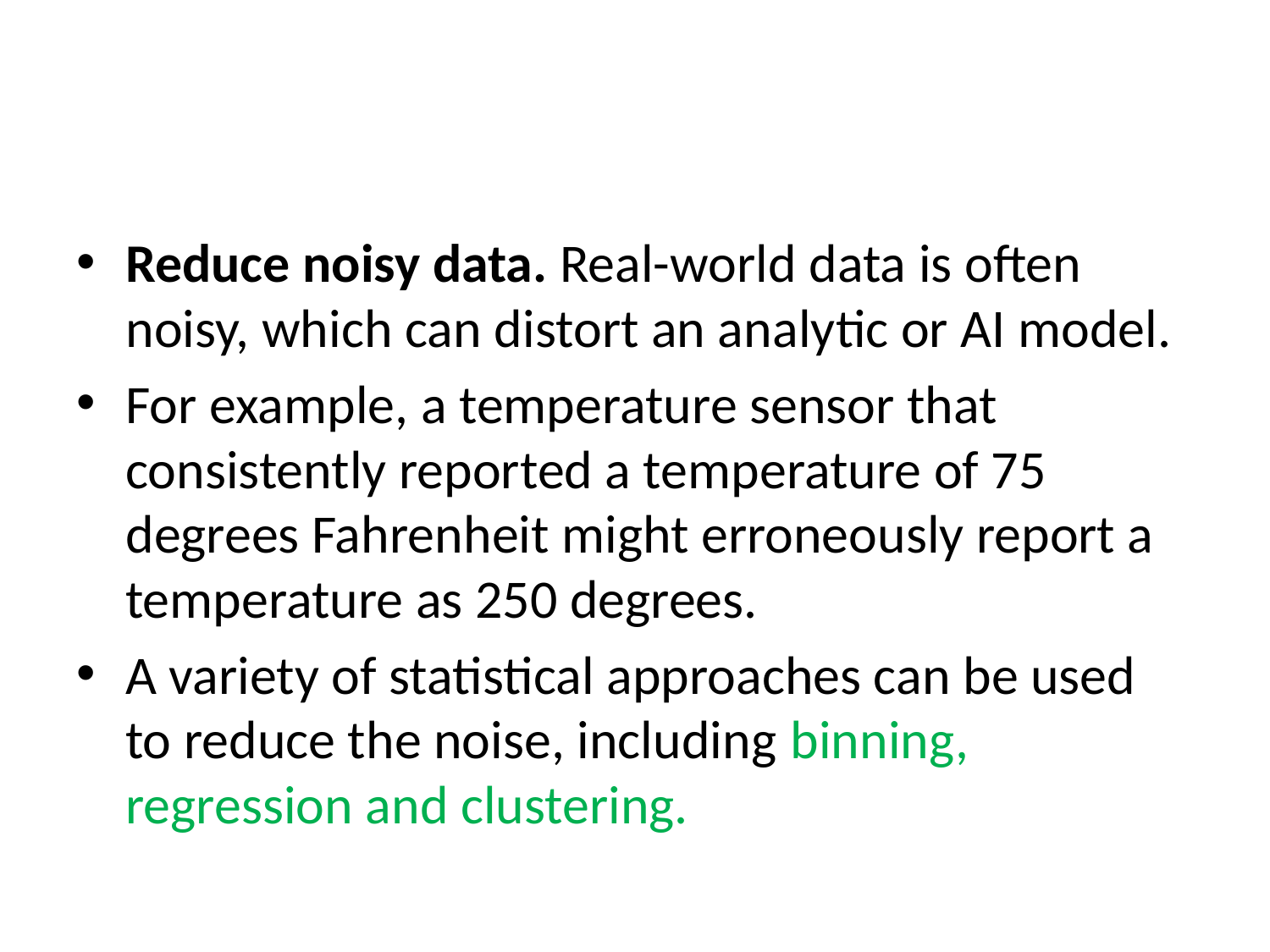

#
Reduce noisy data. Real-world data is often noisy, which can distort an analytic or AI model.
For example, a temperature sensor that consistently reported a temperature of 75 degrees Fahrenheit might erroneously report a temperature as 250 degrees.
A variety of statistical approaches can be used to reduce the noise, including binning, regression and clustering.